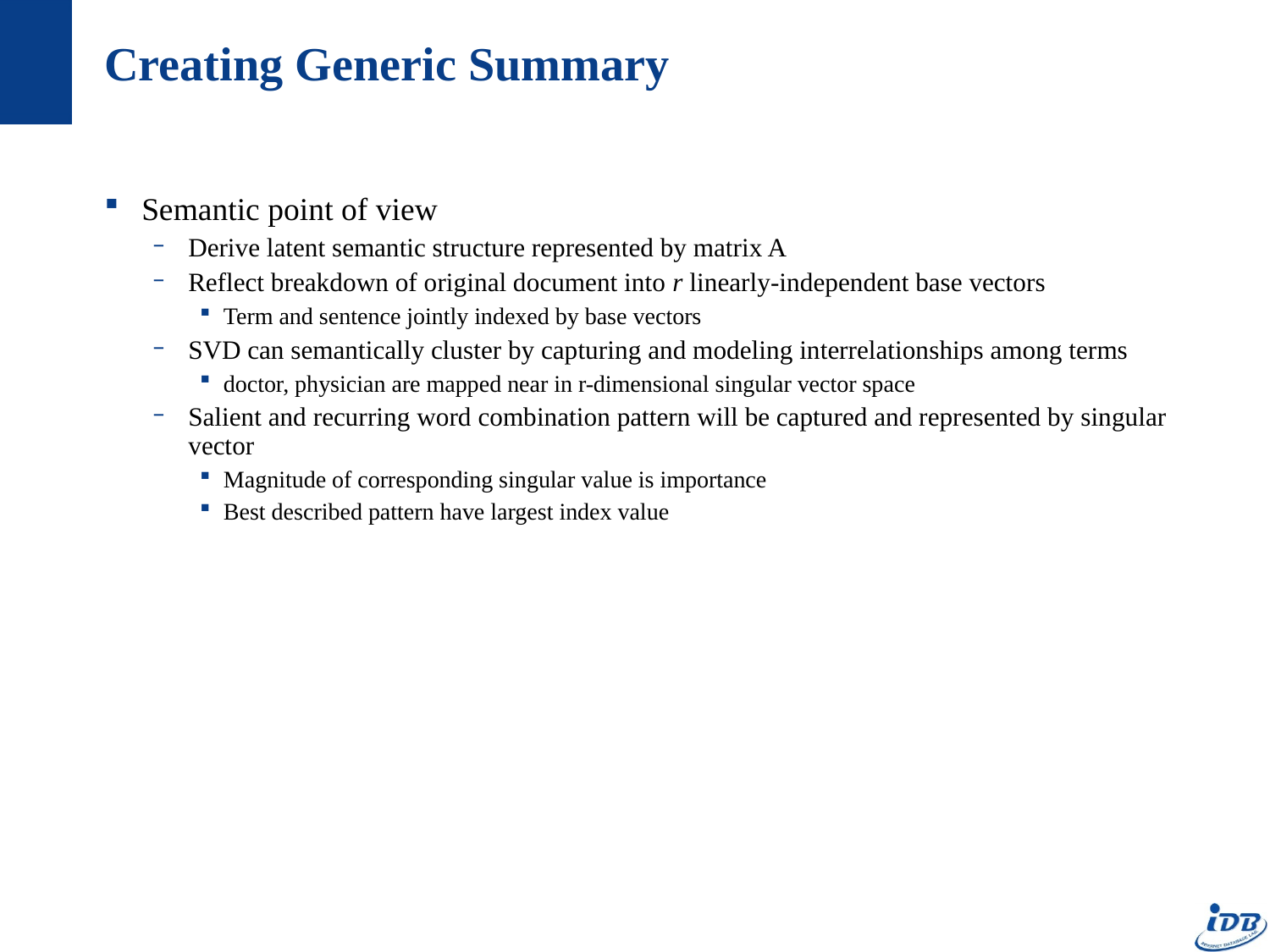

# Creating Generic Summary
Semantic point of view
Derive latent semantic structure represented by matrix A
Reflect breakdown of original document into r linearly-independent base vectors
Term and sentence jointly indexed by base vectors
SVD can semantically cluster by capturing and modeling interrelationships among terms
doctor, physician are mapped near in r-dimensional singular vector space
Salient and recurring word combination pattern will be captured and represented by singular vector
Magnitude of corresponding singular value is importance
Best described pattern have largest index value